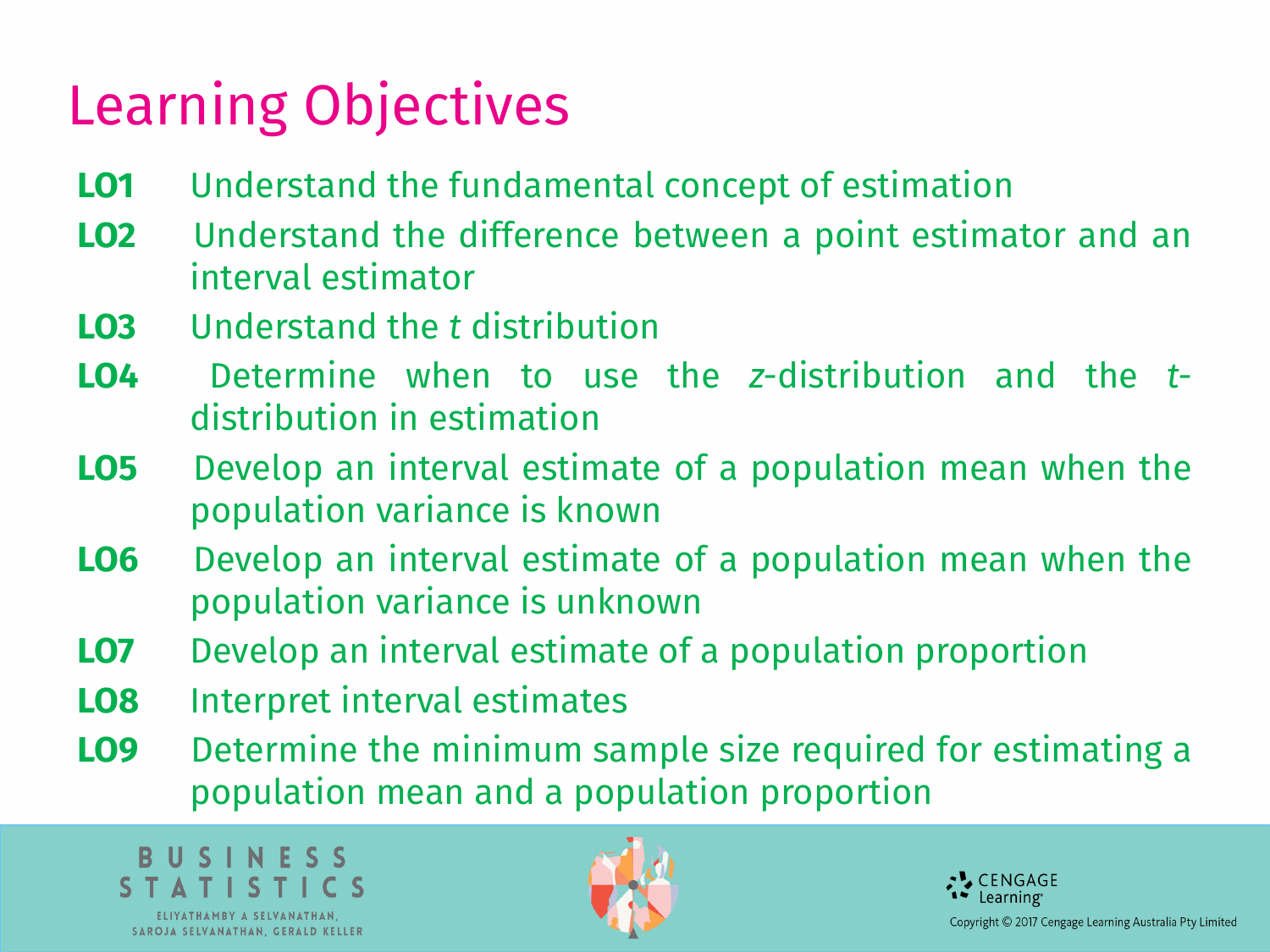

# Learning Objectives
LO1 	Understand the fundamental concept of estimation
LO2 	Understand the difference between a point estimator and an interval estimator
LO3 	Understand the t distribution
LO4 	Determine when to use the z-distribution and the t-distribution in estimation
LO5 	Develop an interval estimate of a population mean when the population variance is known
LO6 	Develop an interval estimate of a population mean when the population variance is unknown
LO7 	Develop an interval estimate of a population proportion
LO8 	Interpret interval estimates
LO9 	Determine the minimum sample size required for estimating a population mean and a population proportion